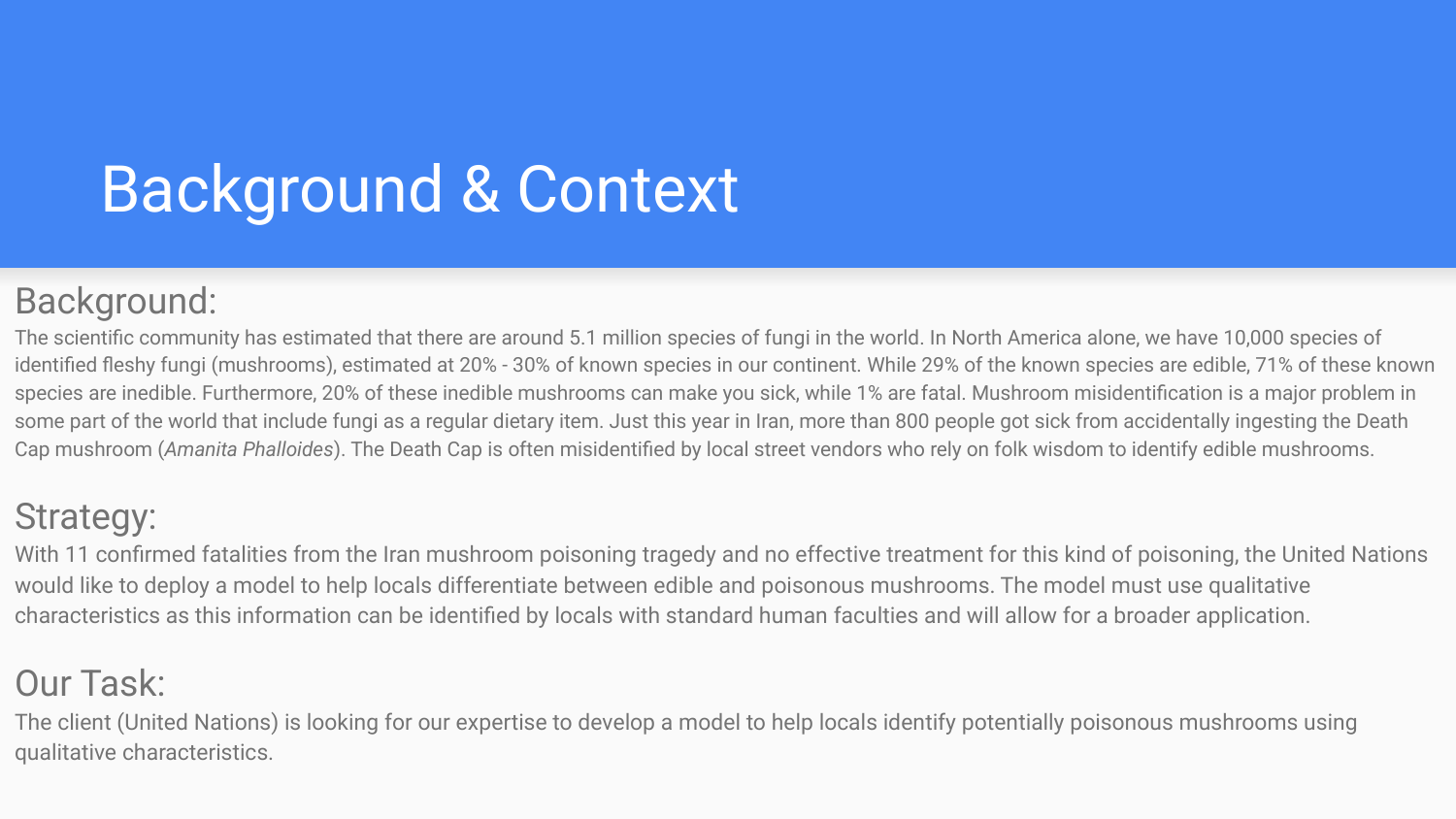

# Background & Context
Background:
The scientific community has estimated that there are around 5.1 million species of fungi in the world. In North America alone, we have 10,000 species of identified fleshy fungi (mushrooms), estimated at 20% - 30% of known species in our continent. While 29% of the known species are edible, 71% of these known species are inedible. Furthermore, 20% of these inedible mushrooms can make you sick, while 1% are fatal. Mushroom misidentification is a major problem in some part of the world that include fungi as a regular dietary item. Just this year in Iran, more than 800 people got sick from accidentally ingesting the Death Cap mushroom (Amanita Phalloides). The Death Cap is often misidentified by local street vendors who rely on folk wisdom to identify edible mushrooms.
Strategy:
With 11 confirmed fatalities from the Iran mushroom poisoning tragedy and no effective treatment for this kind of poisoning, the United Nations would like to deploy a model to help locals differentiate between edible and poisonous mushrooms. The model must use qualitative characteristics as this information can be identified by locals with standard human faculties and will allow for a broader application.
Our Task:
The client (United Nations) is looking for our expertise to develop a model to help locals identify potentially poisonous mushrooms using qualitative characteristics.